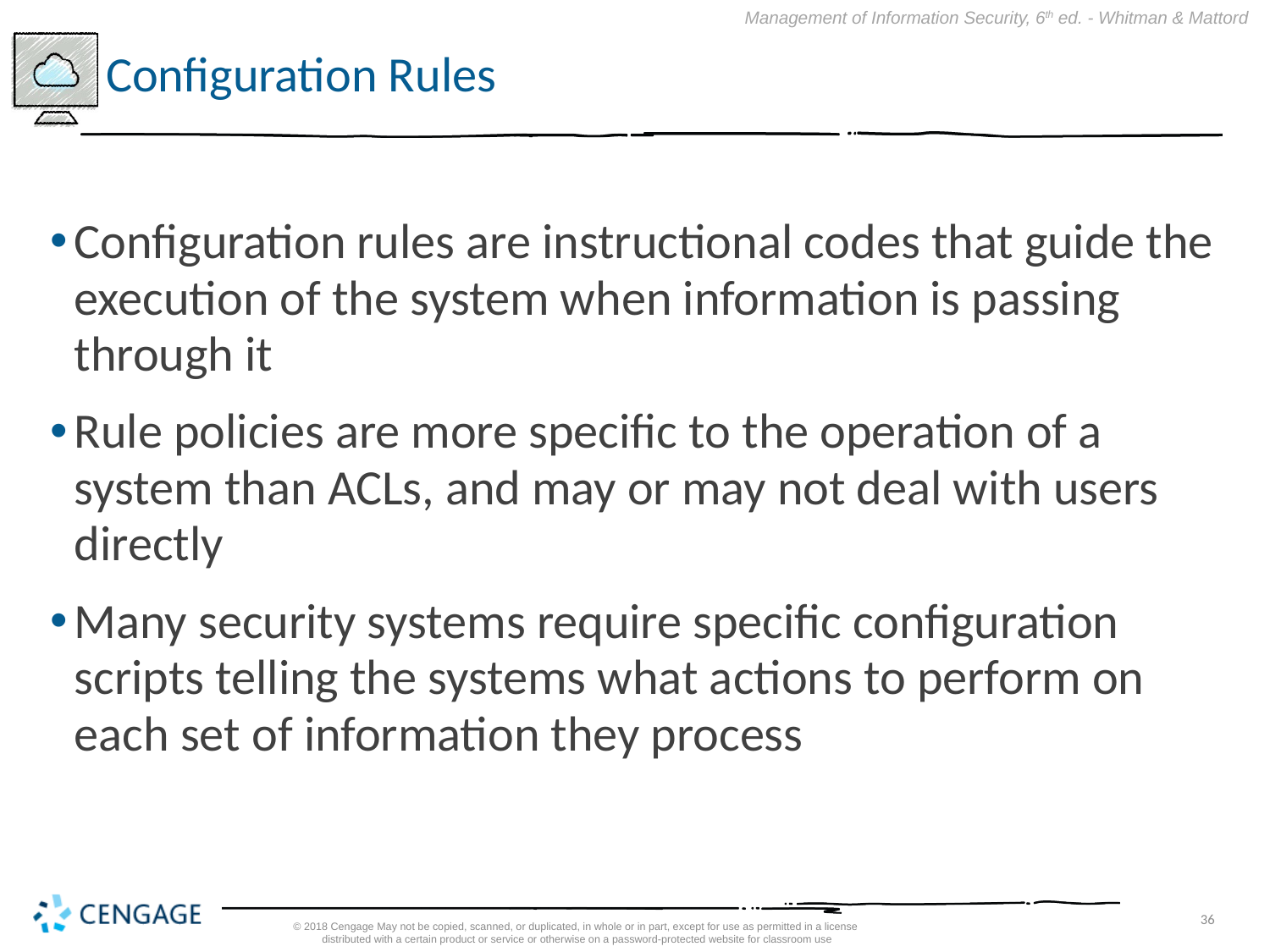

# Configuration Rules
Configuration rules are instructional codes that guide the execution of the system when information is passing through it
Rule policies are more specific to the operation of a system than ACLs, and may or may not deal with users directly
Many security systems require specific configuration scripts telling the systems what actions to perform on each set of information they process